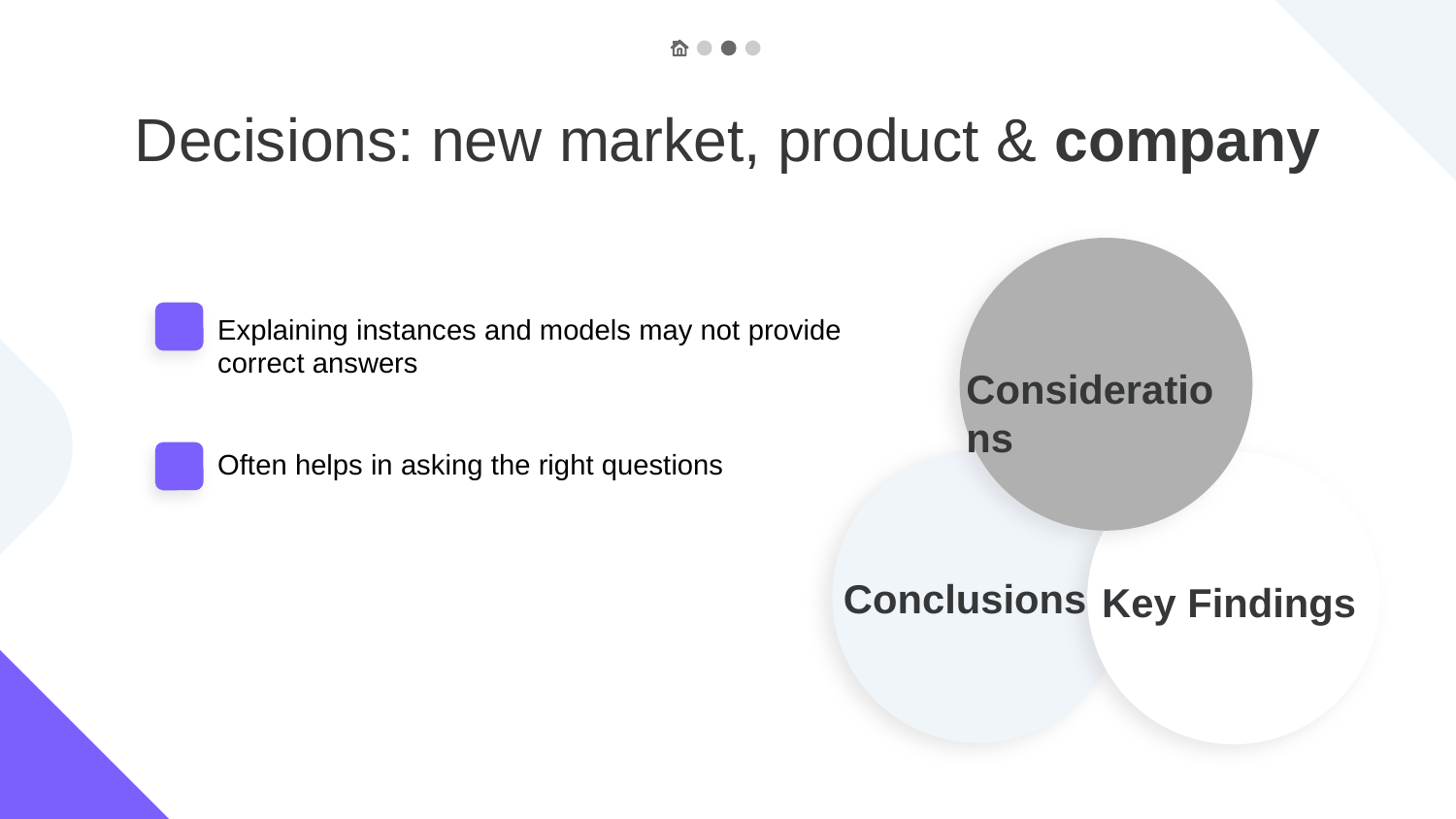

# Decisions: new market, product & company

Explaining instances and models may not provide correct answers

Often helps in asking the right questions
Considerations

Conclusions
Key Findings